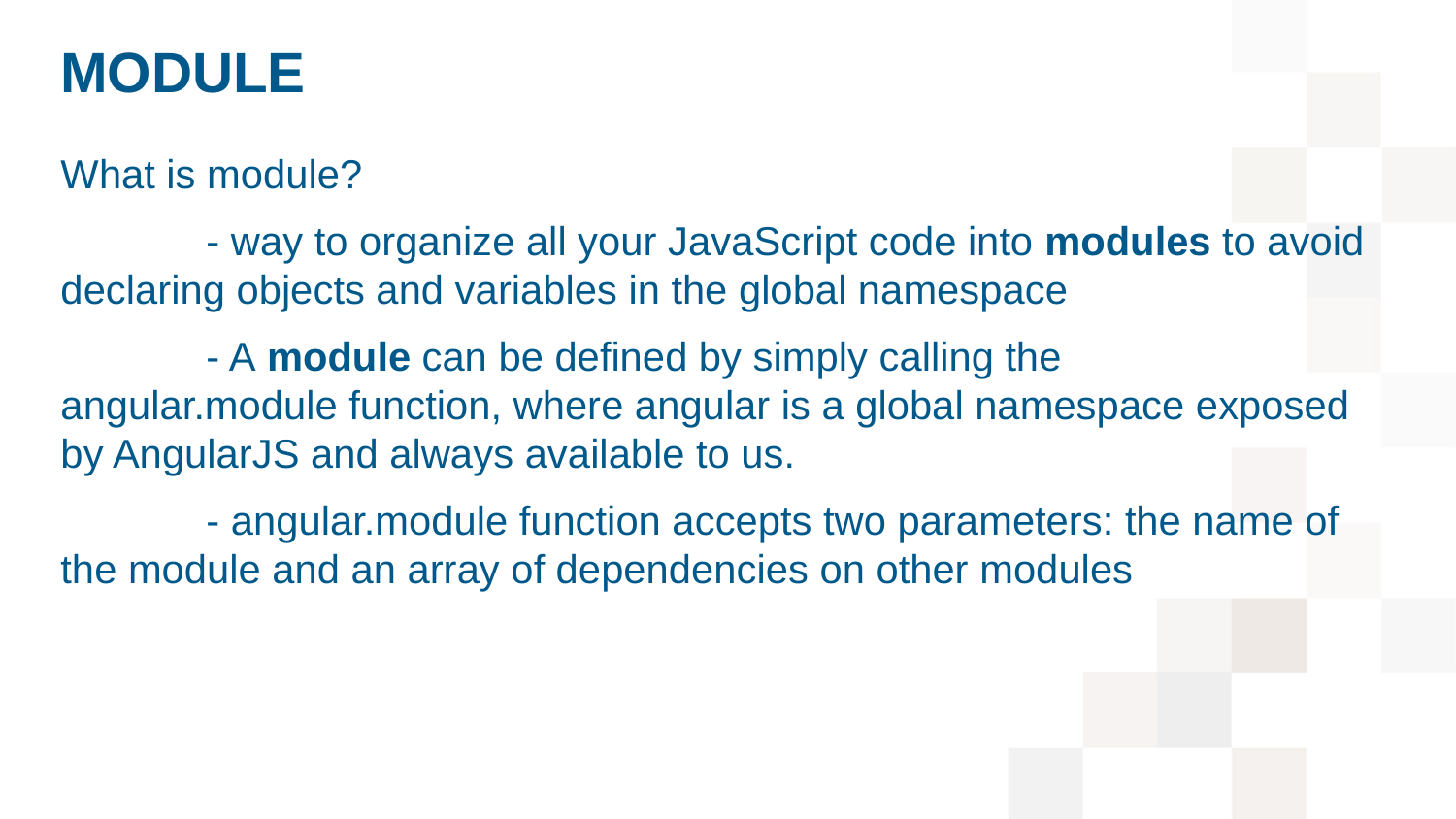

# Module
What is module?
	- way to organize all your JavaScript code into modules to avoid declaring objects and variables in the global namespace
	- A module can be defined by simply calling the angular.module function, where angular is a global namespace exposed by AngularJS and always available to us.
 	- angular.module function accepts two parameters: the name of the module and an array of dependencies on other modules